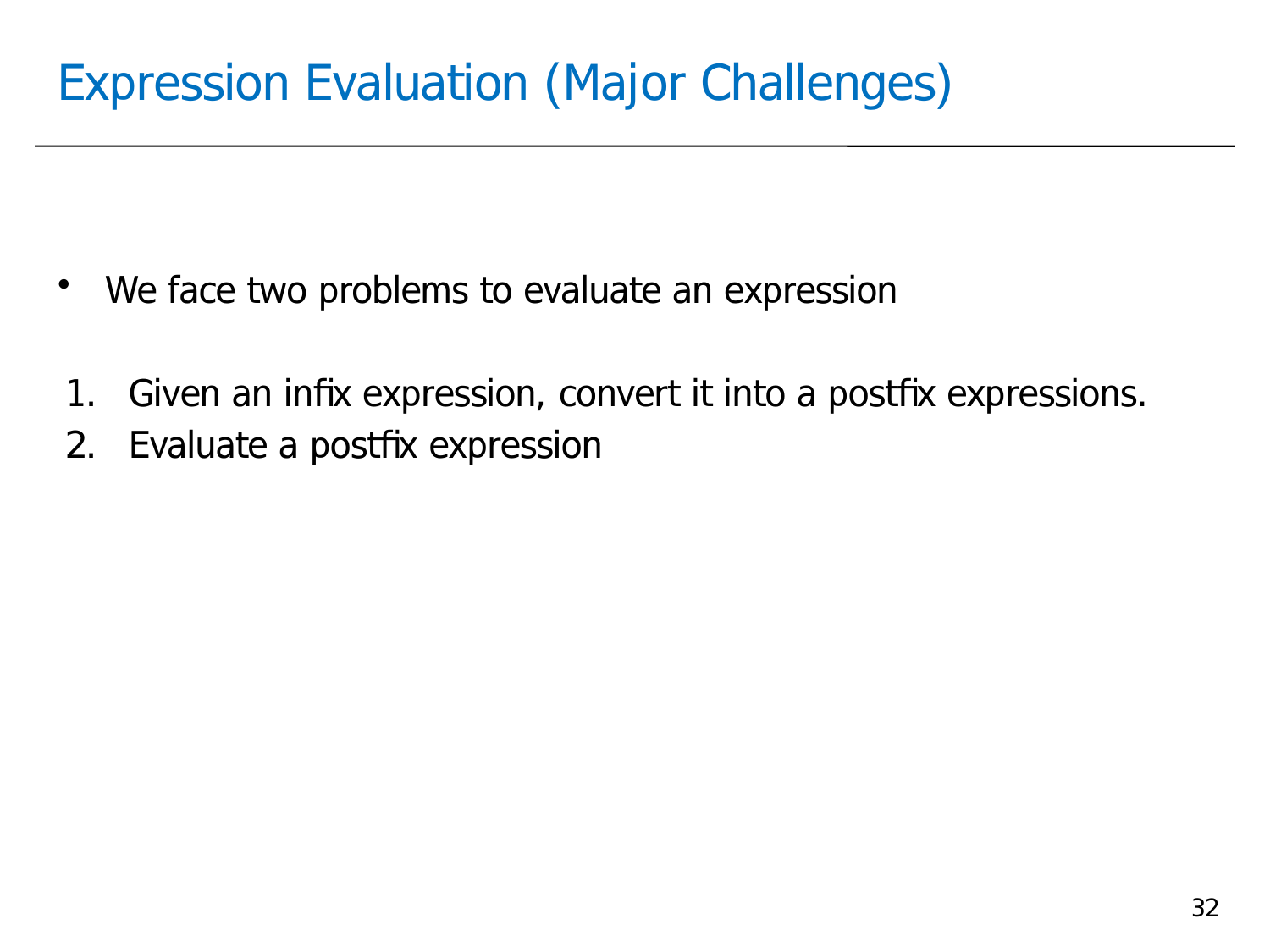

# Expression Evaluation (Major Challenges)

We face two problems to evaluate an expression

Given an infix expression, convert it into a postfix expressions.
Evaluate a postfix expression

32